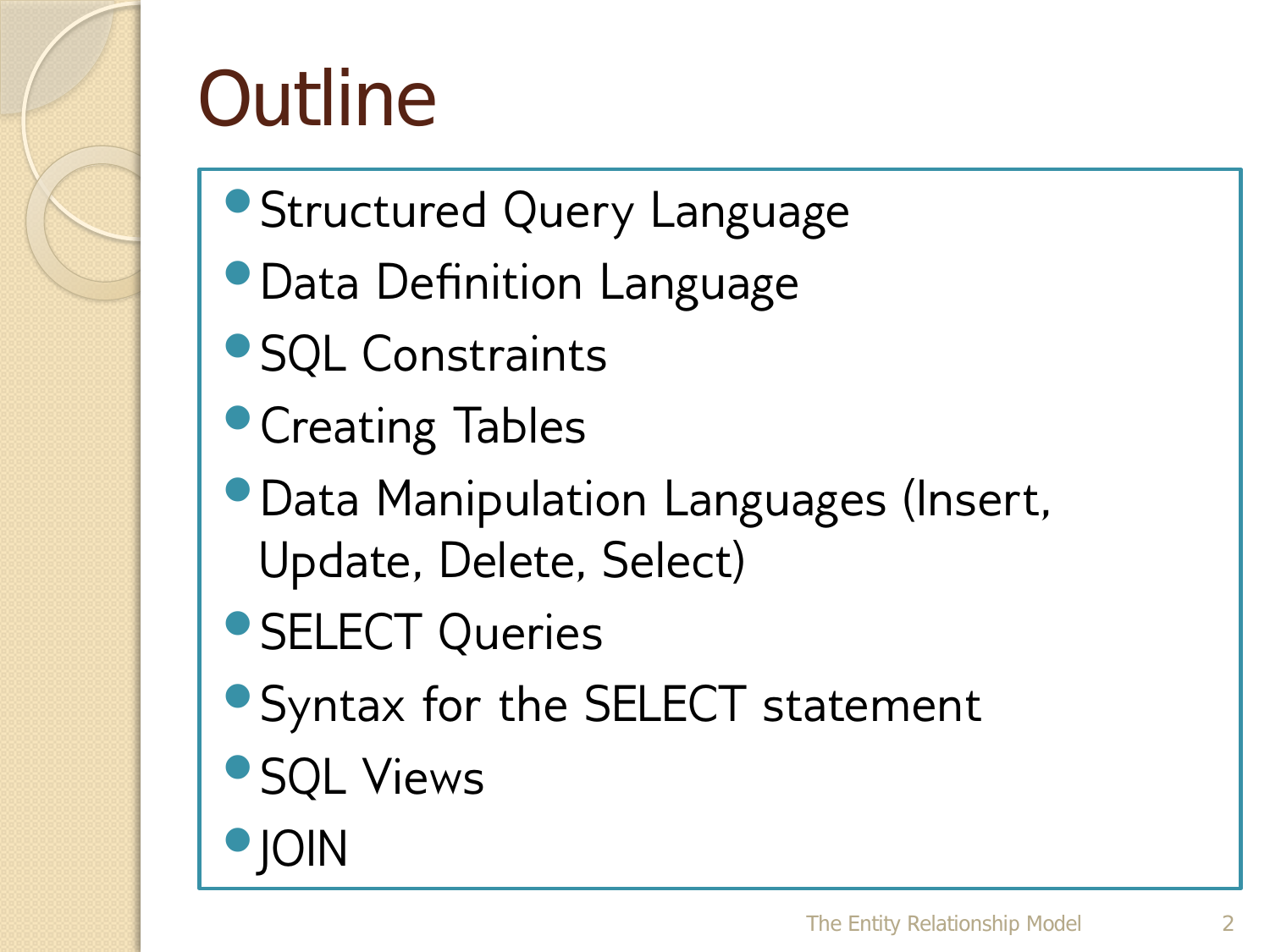

# Outline
Structured Query Language
Data Definition Language
SQL Constraints
Creating Tables
Data Manipulation Languages (Insert, Update, Delete, Select)
SELECT Queries
Syntax for the SELECT statement
SQL Views
JOIN
The Entity Relationship Model
2